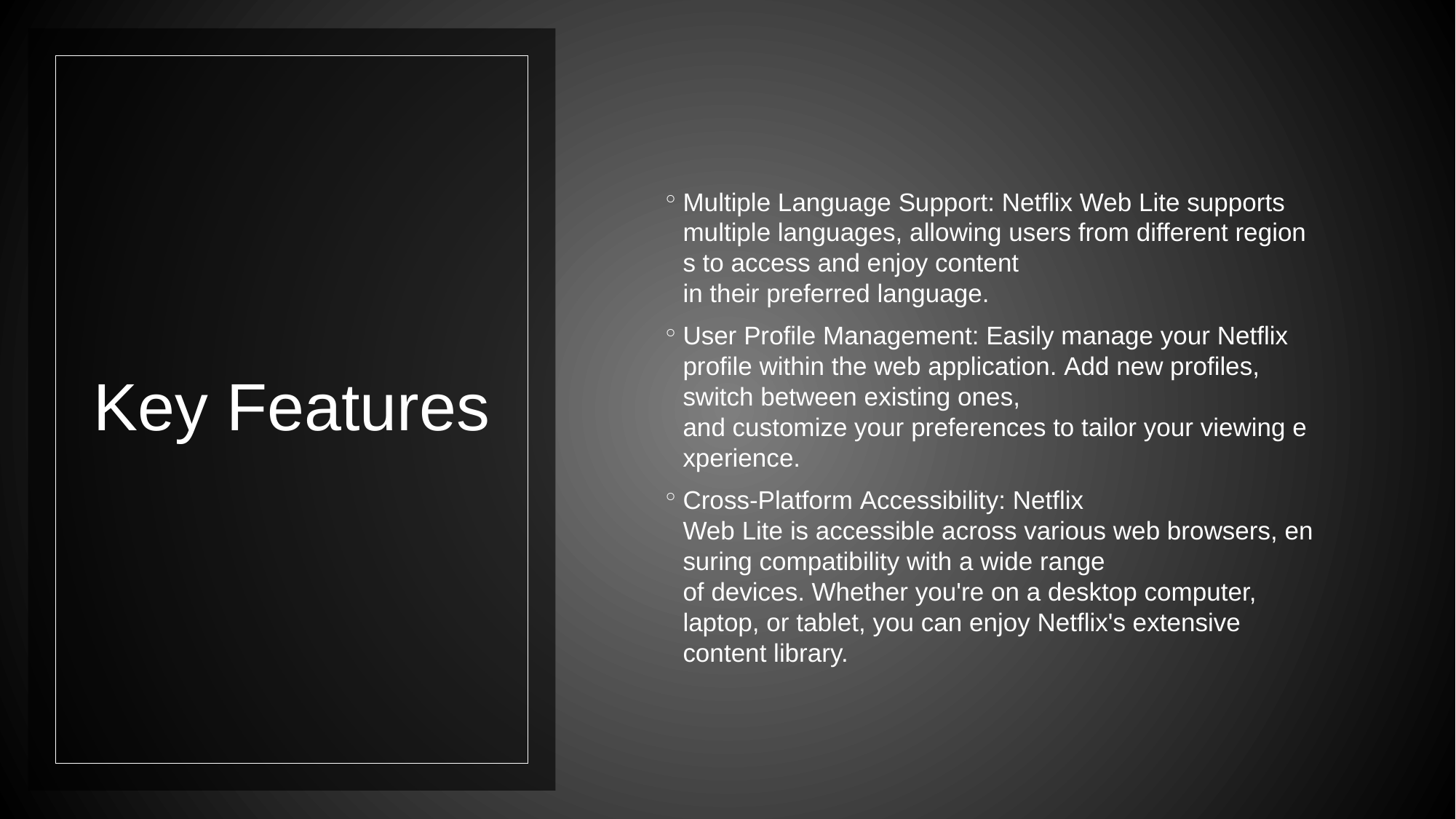

# Key Features
Multiple Language Support: Netflix Web Lite supports multiple languages, allowing users from different regions to access and enjoy content in their preferred language.
User Profile Management: Easily manage your Netflix profile within the web application. Add new profiles, switch between existing ones, and customize your preferences to tailor your viewing experience.
Cross-Platform Accessibility: Netflix Web Lite is accessible across various web browsers, ensuring compatibility with a wide range of devices. Whether you're on a desktop computer, laptop, or tablet, you can enjoy Netflix's extensive content library.